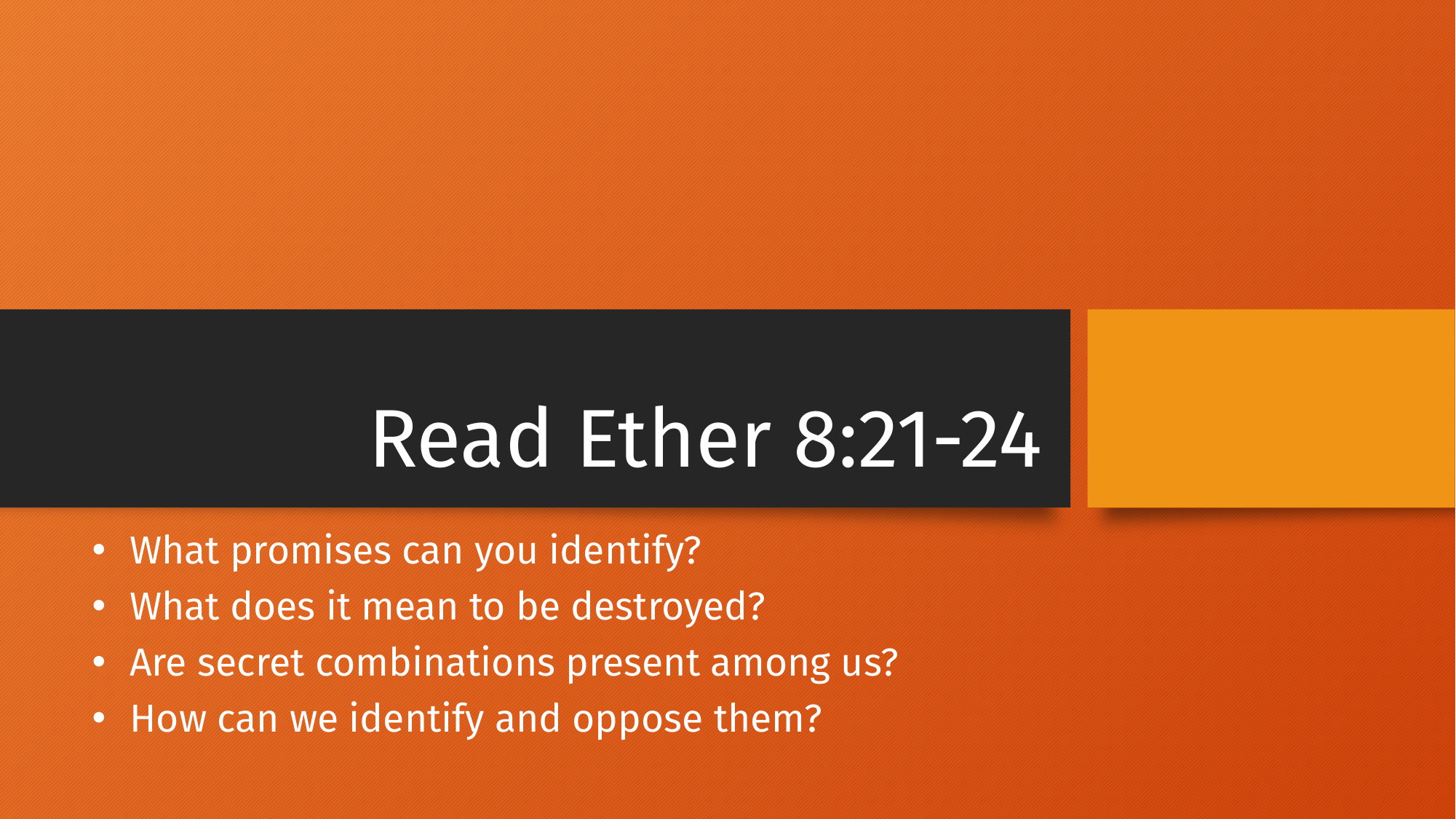

# Read Ether 8:21-24
What promises can you identify?
What does it mean to be destroyed?
Are secret combinations present among us?
How can we identify and oppose them?